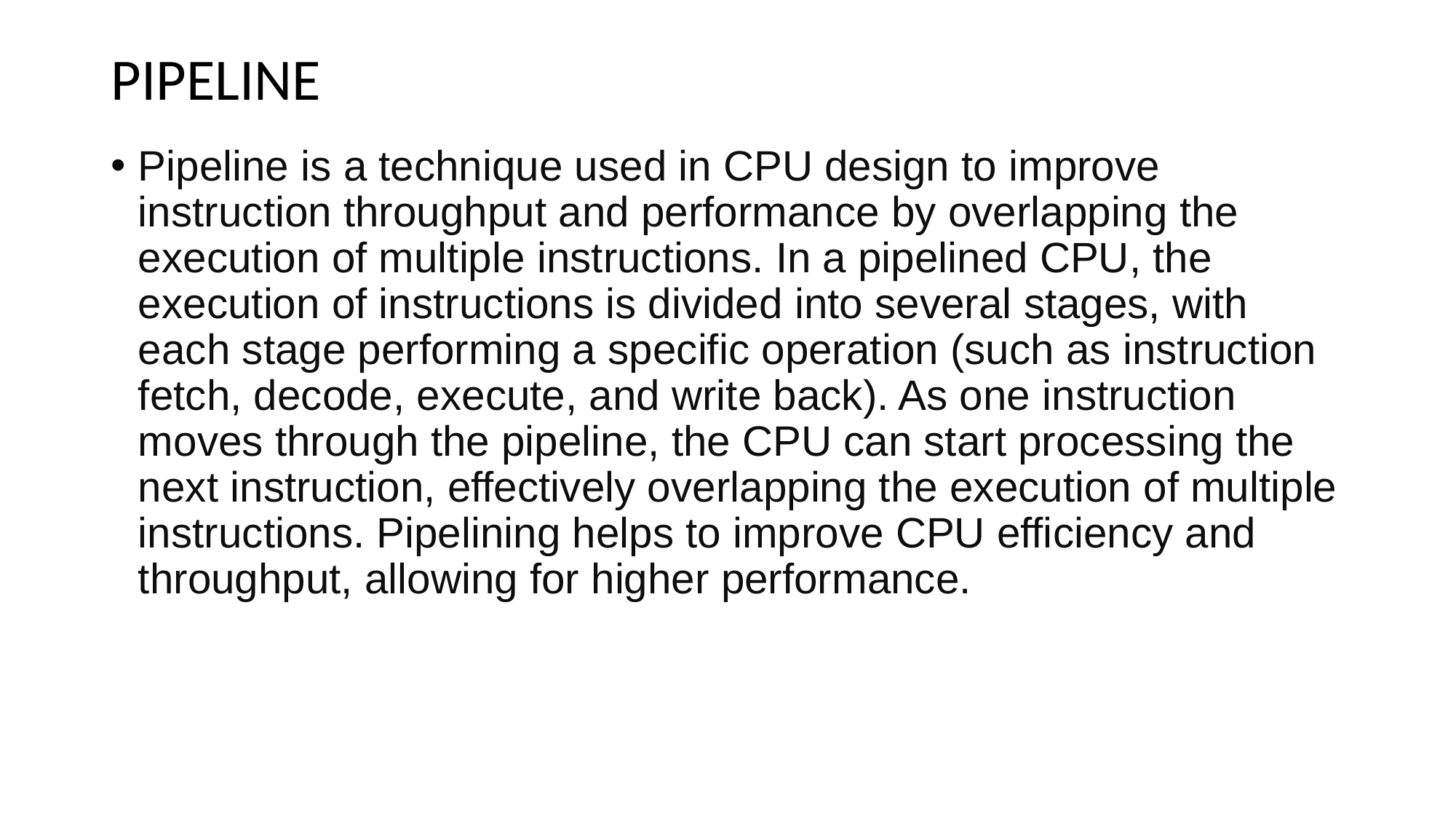

# PIPELINE
Pipeline is a technique used in CPU design to improve instruction throughput and performance by overlapping the execution of multiple instructions. In a pipelined CPU, the execution of instructions is divided into several stages, with each stage performing a specific operation (such as instruction fetch, decode, execute, and write back). As one instruction moves through the pipeline, the CPU can start processing the next instruction, effectively overlapping the execution of multiple instructions. Pipelining helps to improve CPU efficiency and throughput, allowing for higher performance.